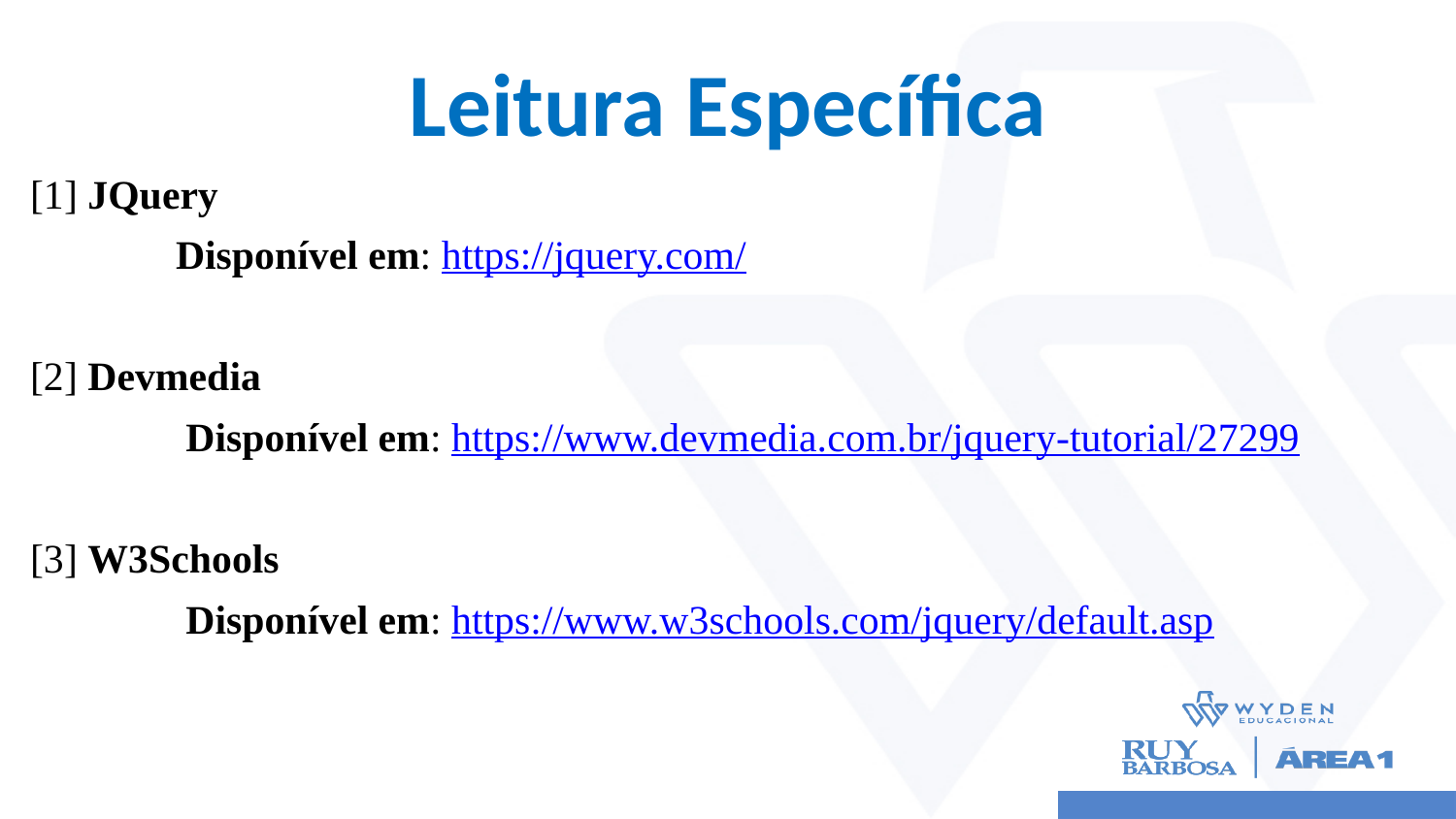

# Leitura Específica
[1] JQuery
	Disponível em: https://jquery.com/

[2] Devmedia
	 Disponível em: https://www.devmedia.com.br/jquery-tutorial/27299

[3] W3Schools
	 Disponível em: https://www.w3schools.com/jquery/default.asp